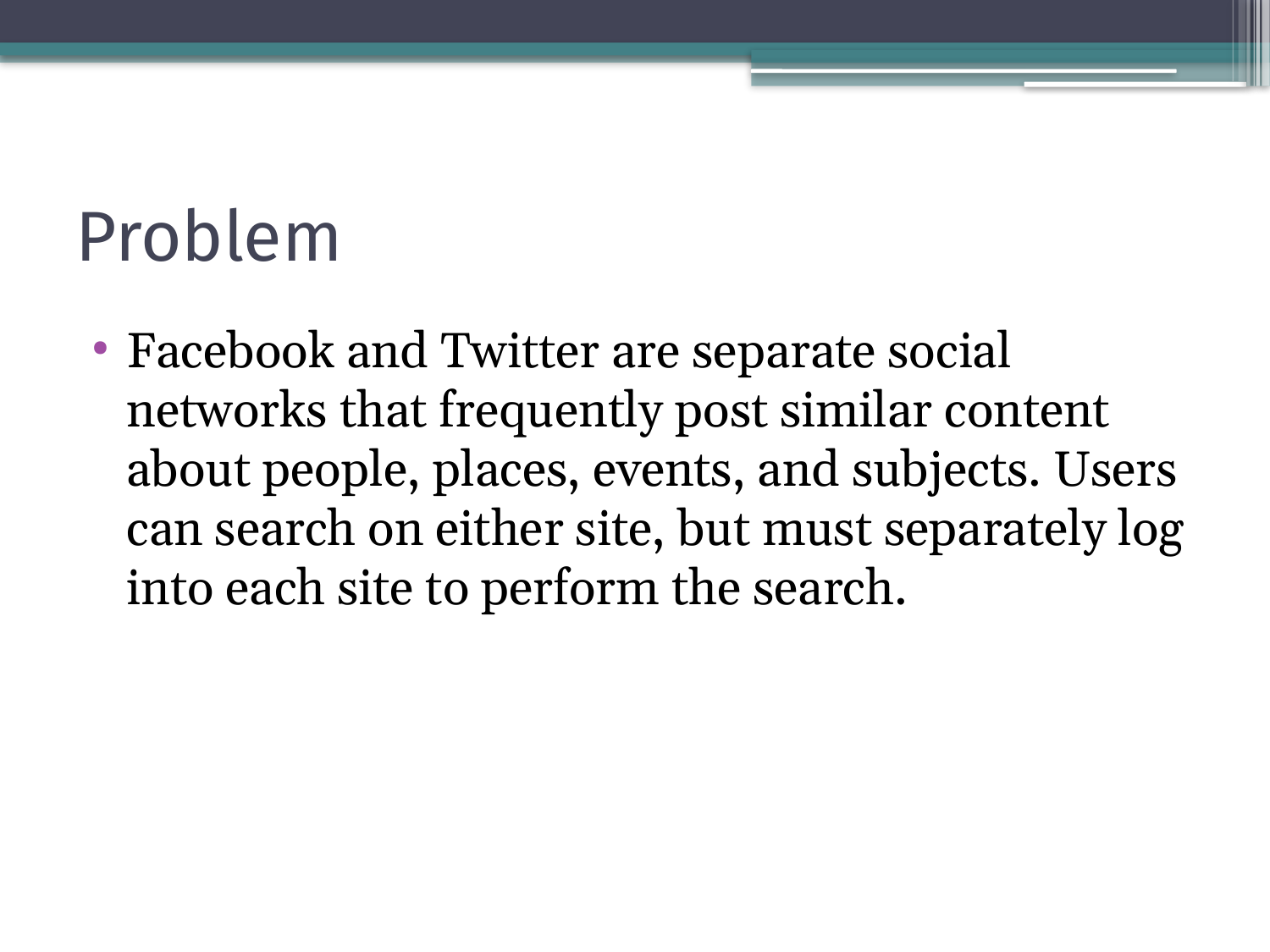

# Problem
Facebook and Twitter are separate social networks that frequently post similar content about people, places, events, and subjects. Users can search on either site, but must separately log into each site to perform the search.